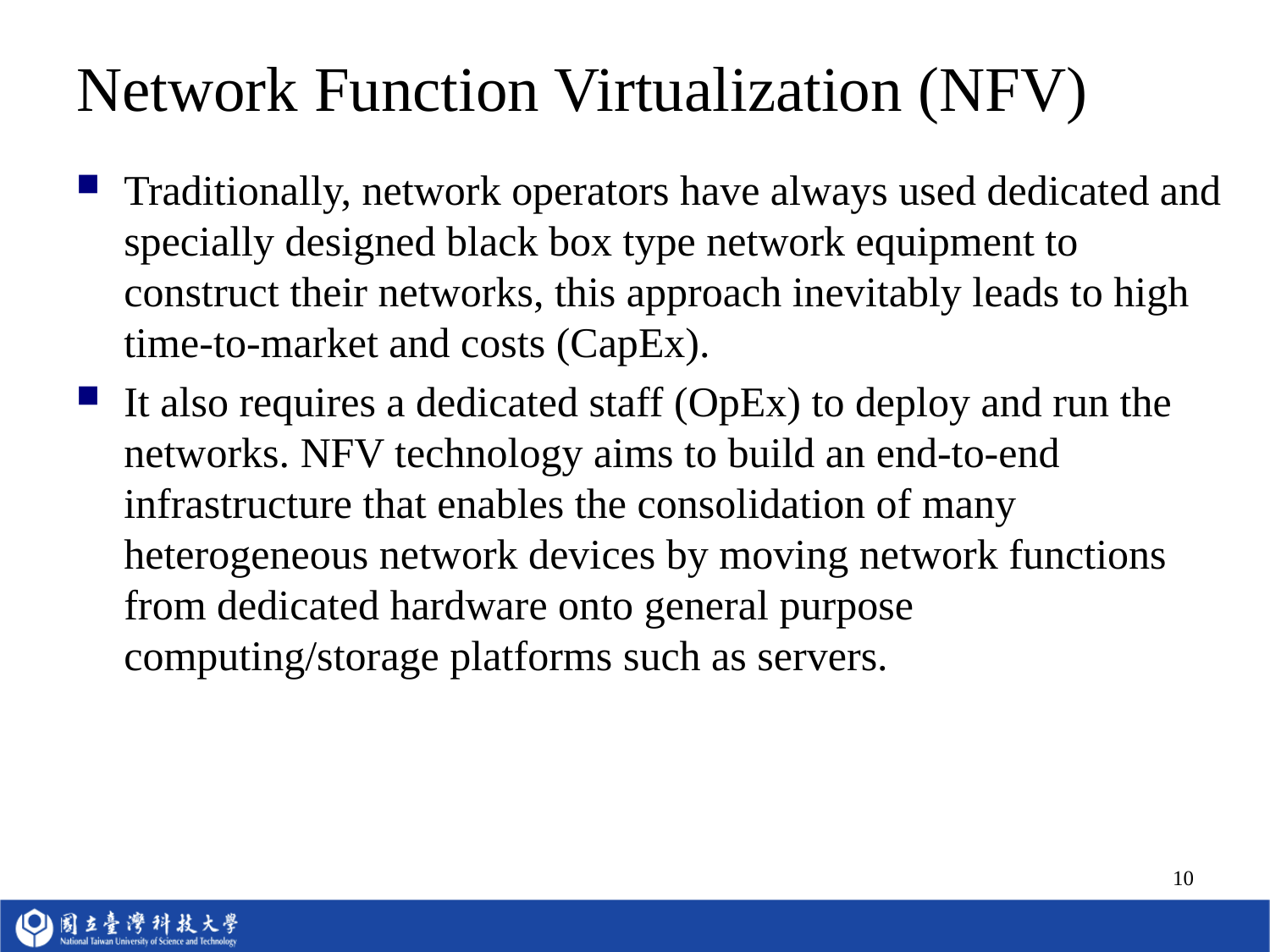

# Network Function Virtualization (NFV)
Traditionally, network operators have always used dedicated and specially designed black box type network equipment to construct their networks, this approach inevitably leads to high time-to-market and costs (CapEx).
It also requires a dedicated staff (OpEx) to deploy and run the networks. NFV technology aims to build an end-to-end infrastructure that enables the consolidation of many heterogeneous network devices by moving network functions from dedicated hardware onto general purpose computing/storage platforms such as servers.
10